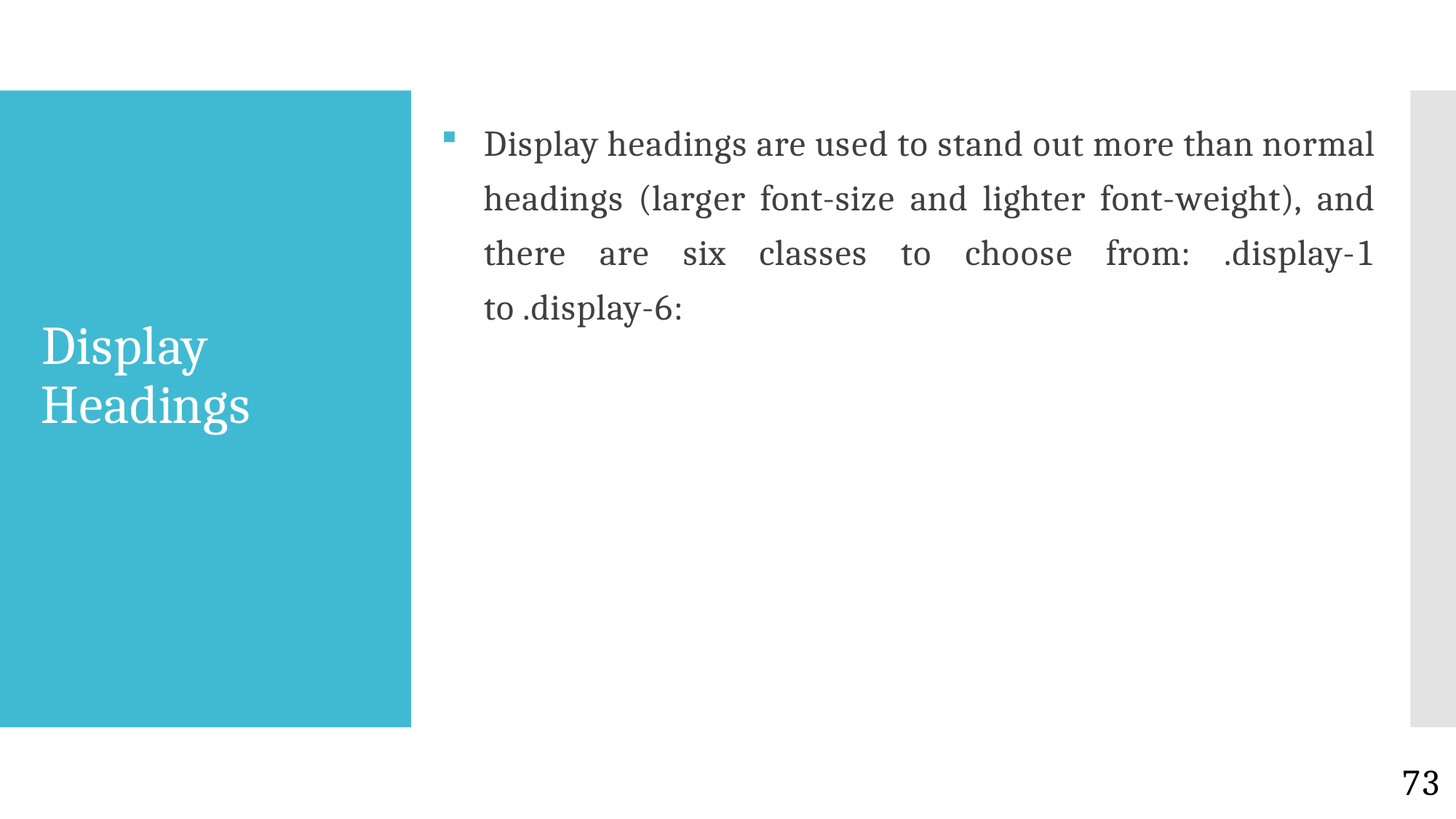

Display headings are used to stand out more than normal headings (larger font-size and lighter font-weight), and there are six classes to choose from: .display-1 to .display-6:
# Display Headings
73